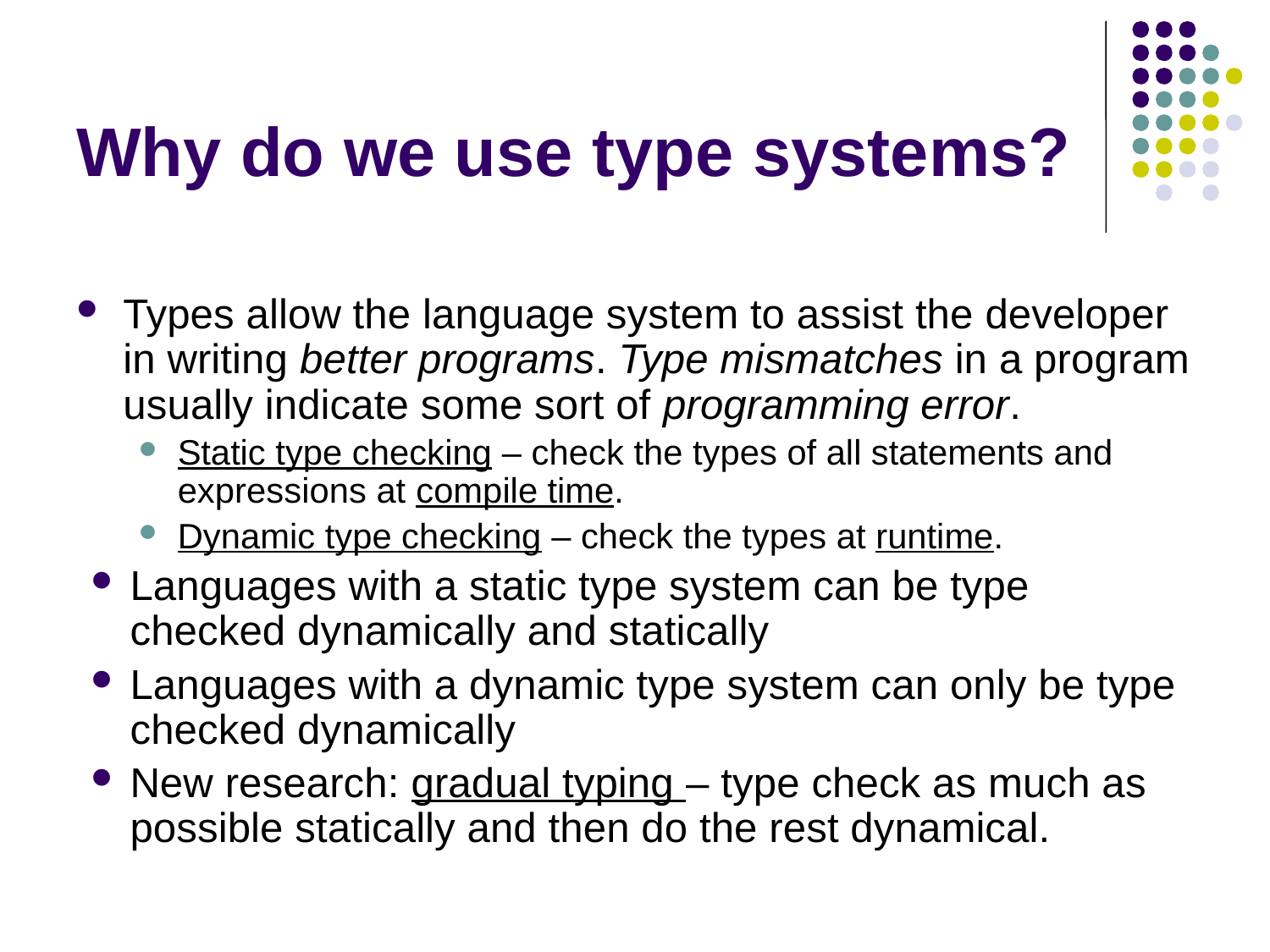

# Why do we use type systems?
Types allow the language system to assist the developer in writing better programs. Type mismatches in a program usually indicate some sort of programming error.
Static type checking – check the types of all statements and expressions at compile time.
Dynamic type checking – check the types at runtime.
Languages with a static type system can be type checked dynamically and statically
Languages with a dynamic type system can only be type checked dynamically
New research: gradual typing – type check as much as possible statically and then do the rest dynamical.